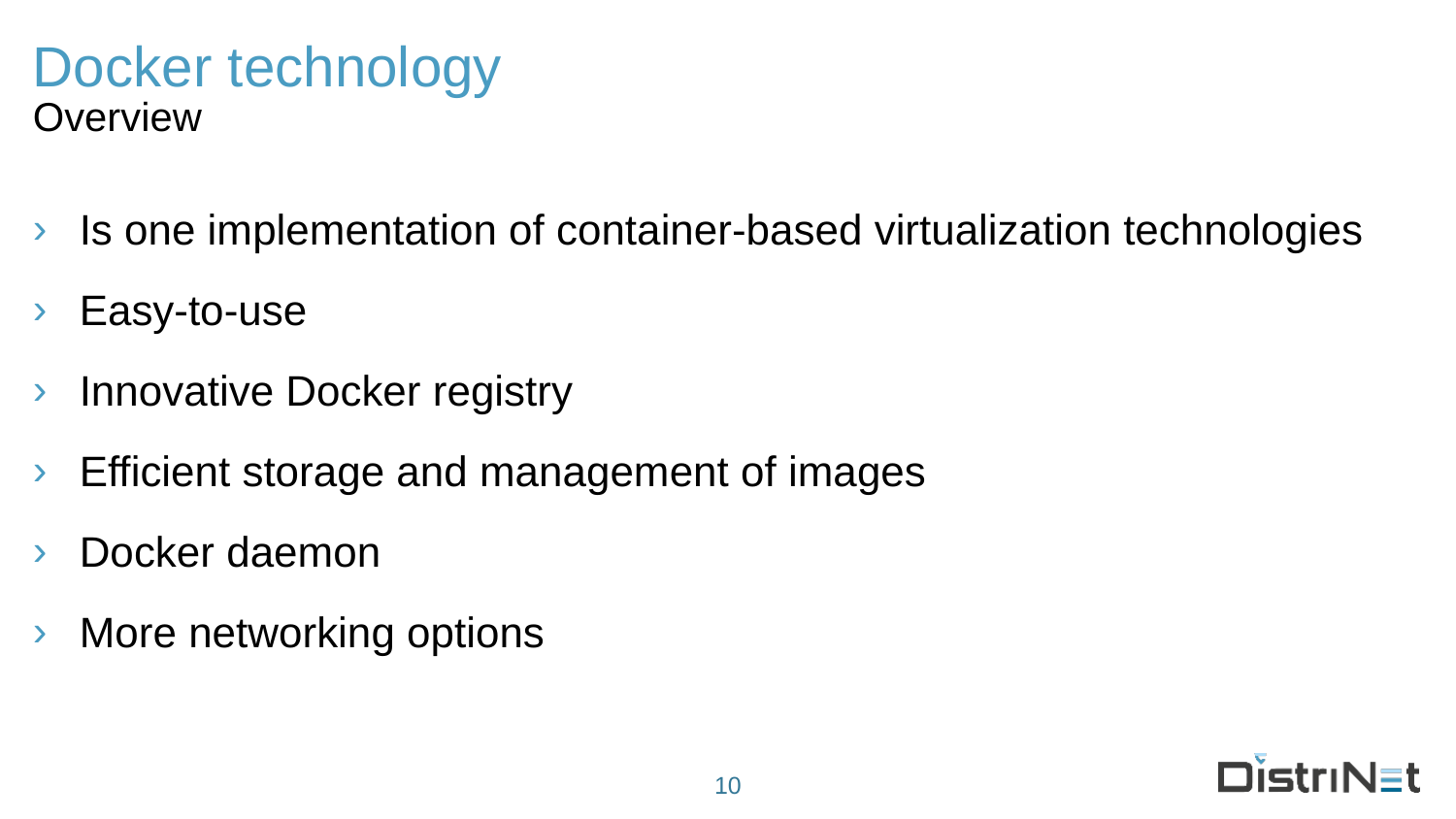

# Docker technology
Overview
Is one implementation of container-based virtualization technologies
Easy-to-use
Innovative Docker registry
Efficient storage and management of images
Docker daemon
More networking options

10